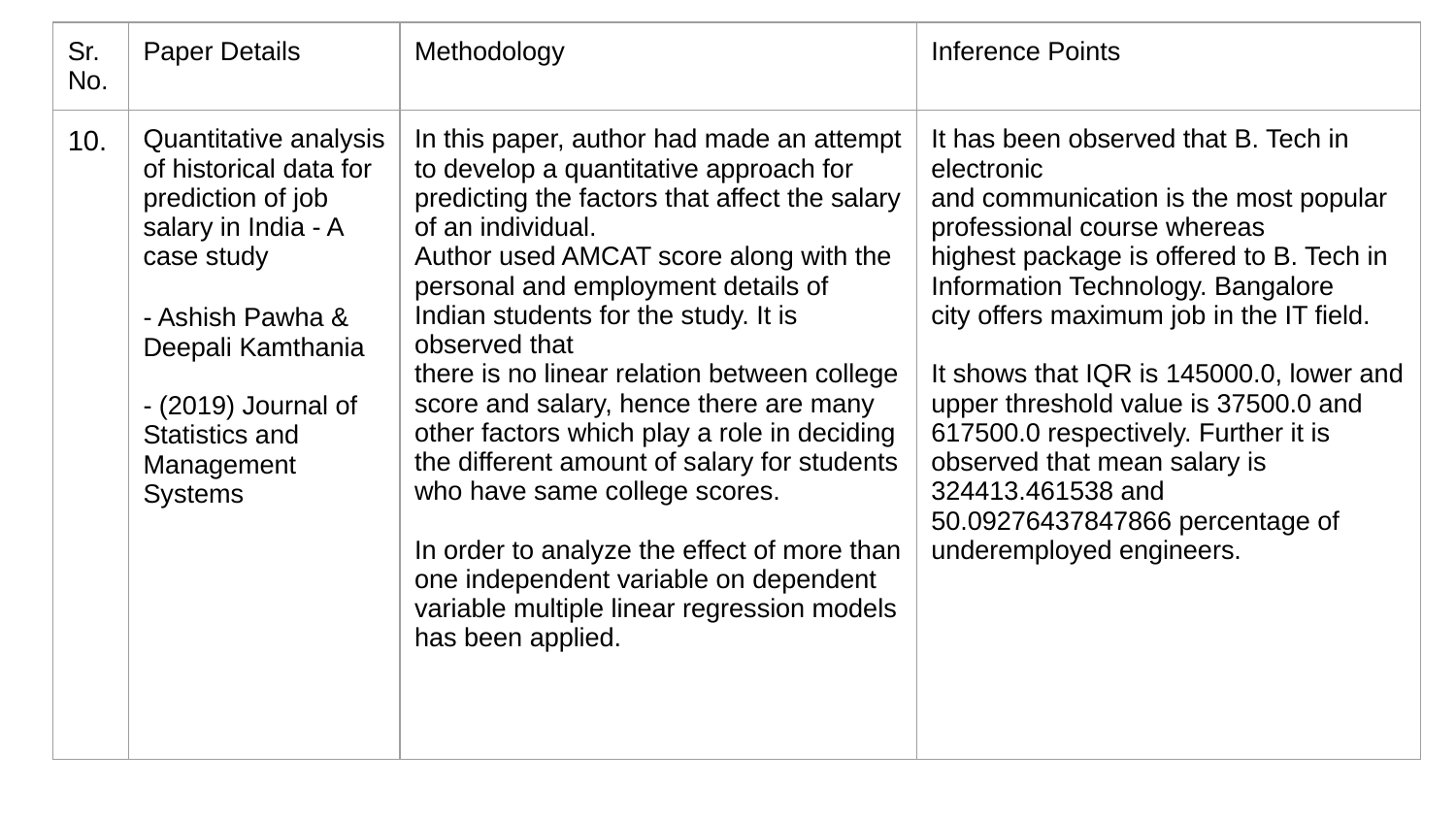

| Sr. No. | Paper Details | Methodology | Inference Points |
| --- | --- | --- | --- |
| 10. | Quantitative analysis of historical data for prediction of job salary in India - A case study - Ashish Pawha & Deepali Kamthania - (2019) Journal of Statistics and Management Systems | In this paper, author had made an attempt to develop a quantitative approach for predicting the factors that affect the salary of an individual. Author used AMCAT score along with the personal and employment details of Indian students for the study. It is observed that there is no linear relation between college score and salary, hence there are many other factors which play a role in deciding the different amount of salary for students who have same college scores. In order to analyze the effect of more than one independent variable on dependent variable multiple linear regression models has been applied. | It has been observed that B. Tech in electronic and communication is the most popular professional course whereas highest package is offered to B. Tech in Information Technology. Bangalore city offers maximum job in the IT field. It shows that IQR is 145000.0, lower and upper threshold value is 37500.0 and 617500.0 respectively. Further it is observed that mean salary is 324413.461538 and 50.09276437847866 percentage of underemployed engineers. |